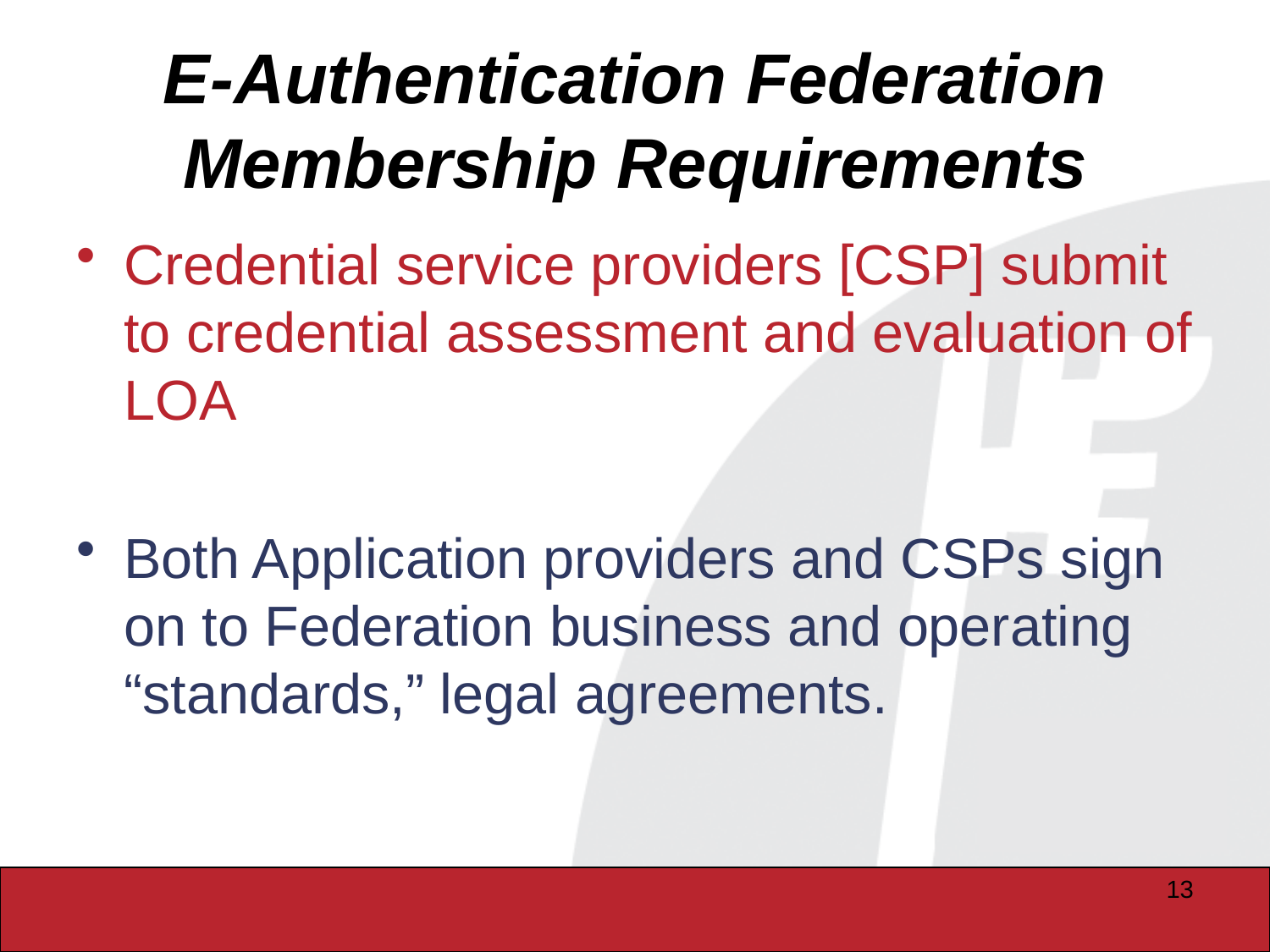

# E-Authentication Federation Membership Requirements
Credential service providers [CSP] submit to credential assessment and evaluation of LOA

Both Application providers and CSPs sign on to Federation business and operating “standards,” legal agreements.
13